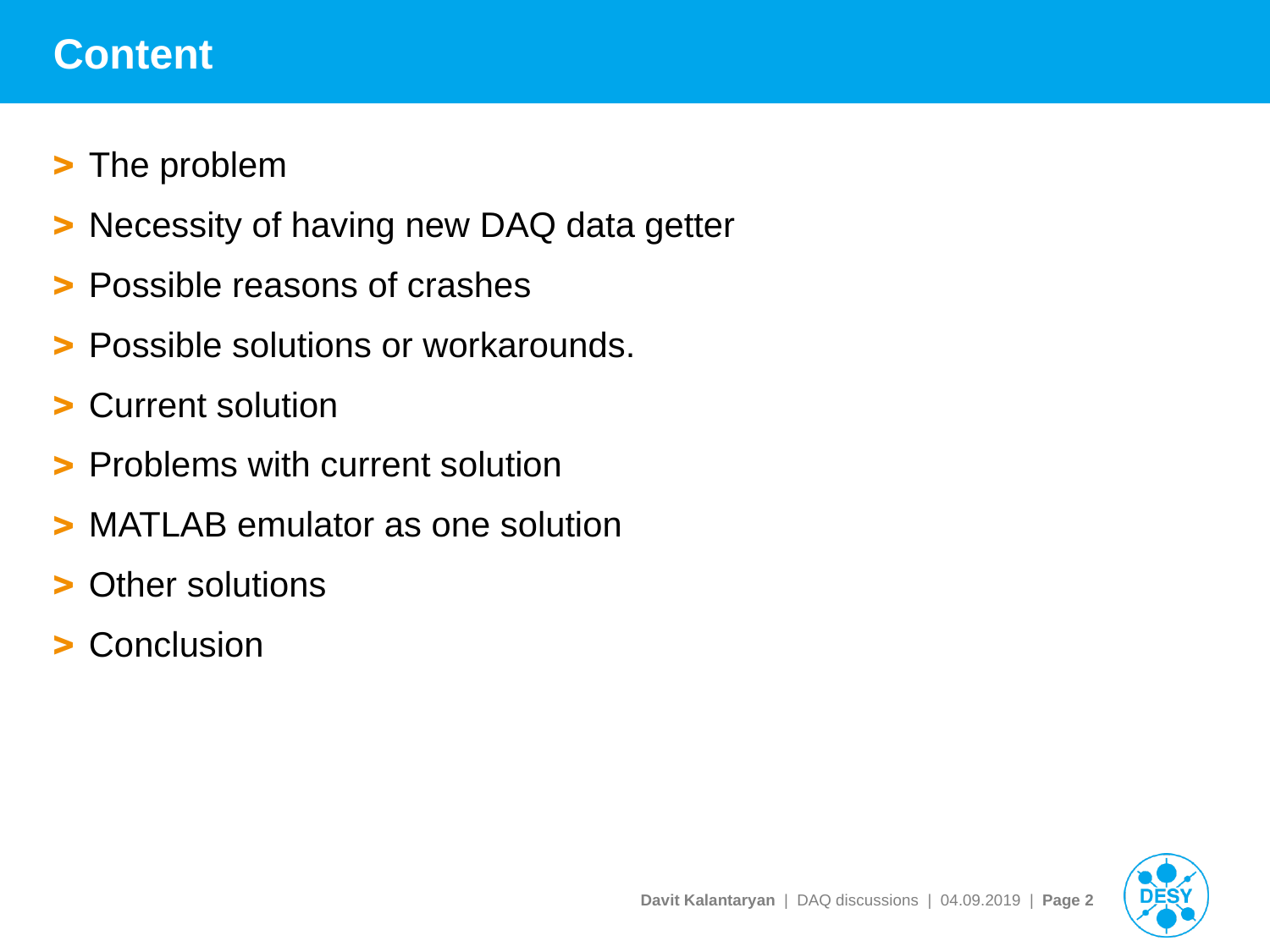

# Content
The problem
Necessity of having new DAQ data getter
Possible reasons of crashes
Possible solutions or workarounds.
Current solution
Problems with current solution
MATLAB emulator as one solution
Other solutions
Conclusion